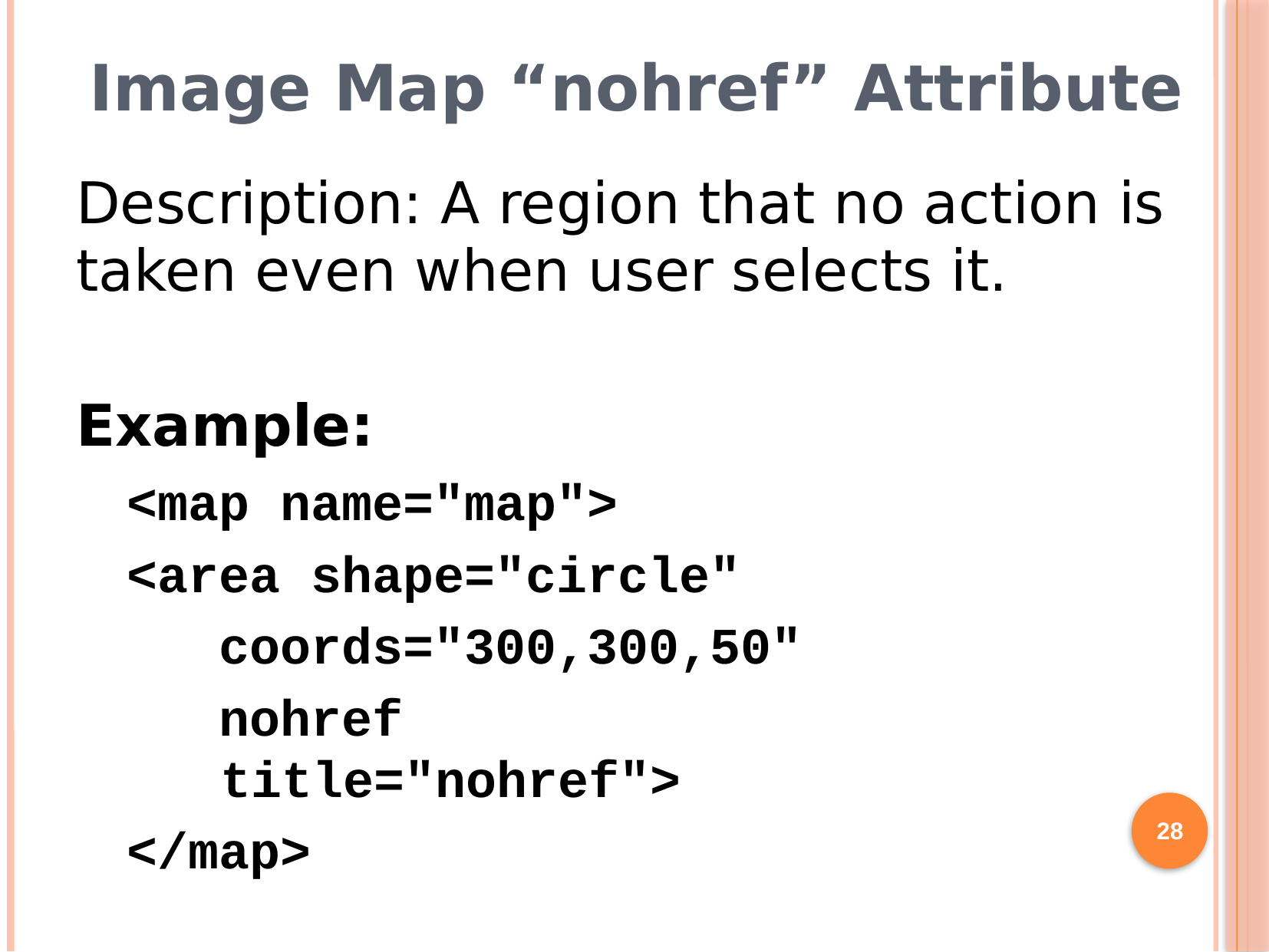

# Image Map “nohref” Attribute
Description: A region that no action is taken even when user selects it.

Example:
<map name="map">
<area shape="circle"
   coords="300,300,50"
   nohref
   title="nohref">
</map>

28